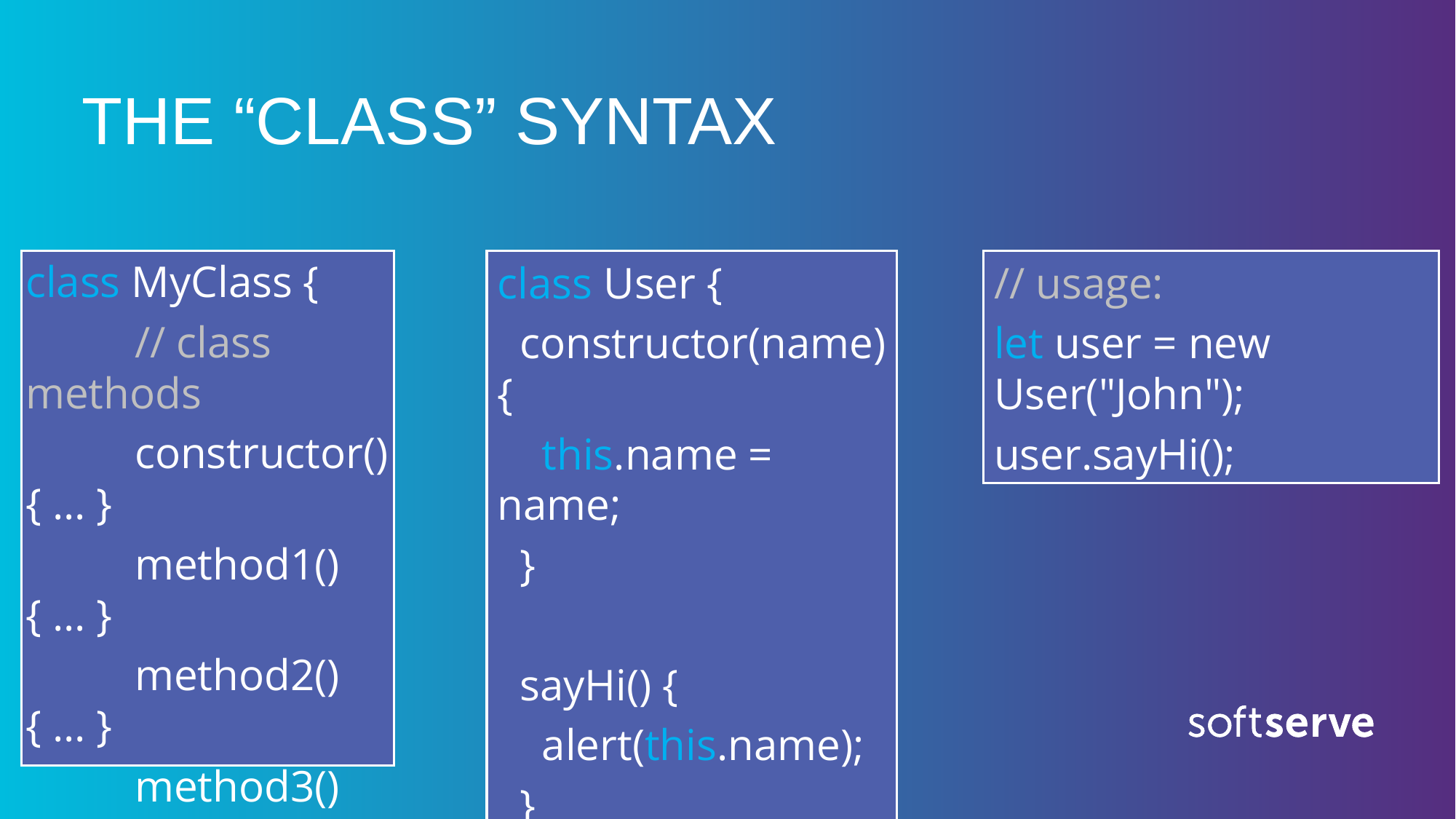

# THE “CLASS” SYNTAX
class MyClass {
	// class methods
	constructor() { ... }
	method1() { ... }
	method2() { ... }
	method3() { ... }
	...
}
class User {
  constructor(name) {
    this.name = name;
  }

  sayHi() {
    alert(this.name);
  }
}
// usage:
let user = new User("John");
user.sayHi();